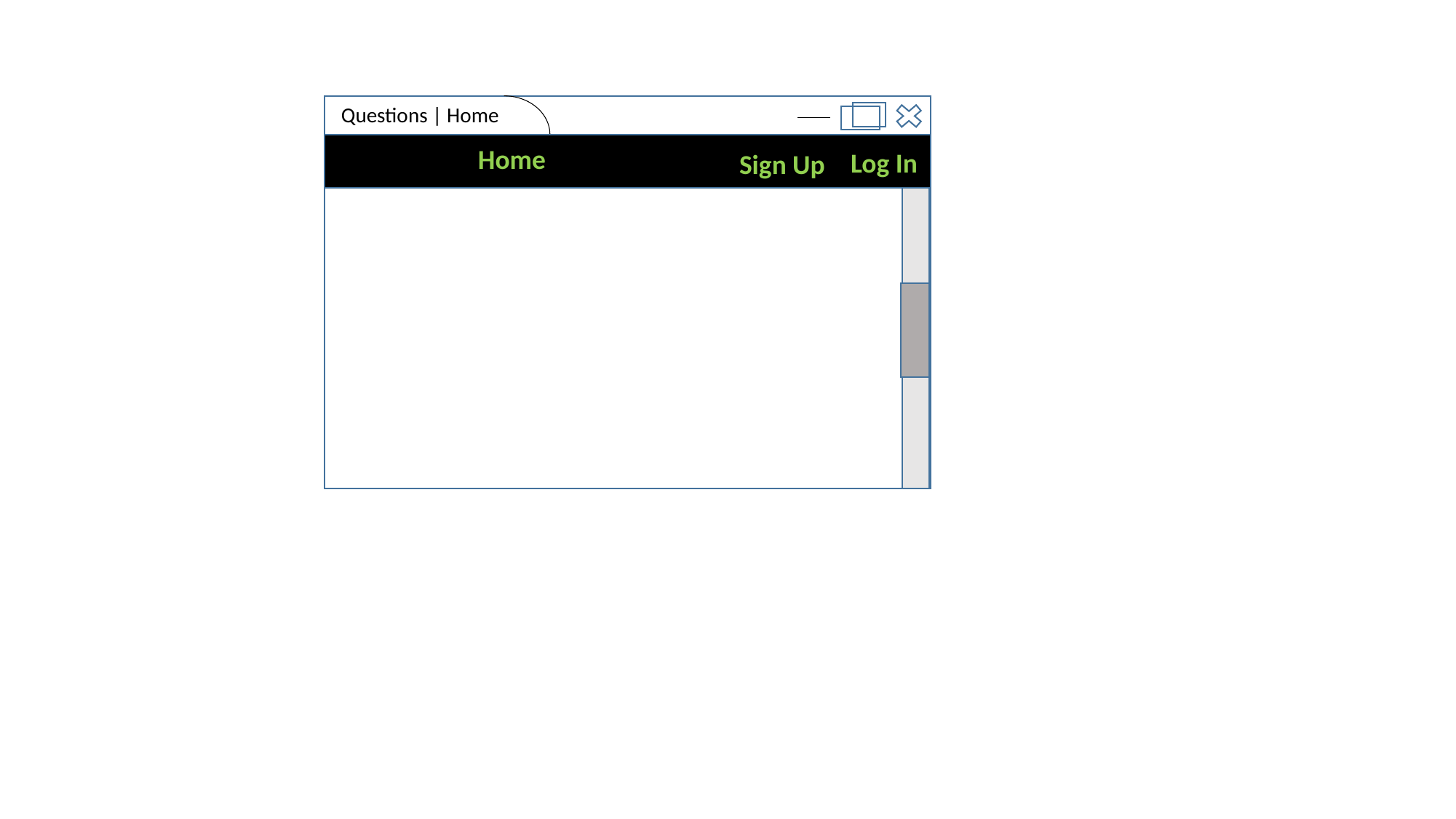

Questions | Home

Home
Log In
Sign Up